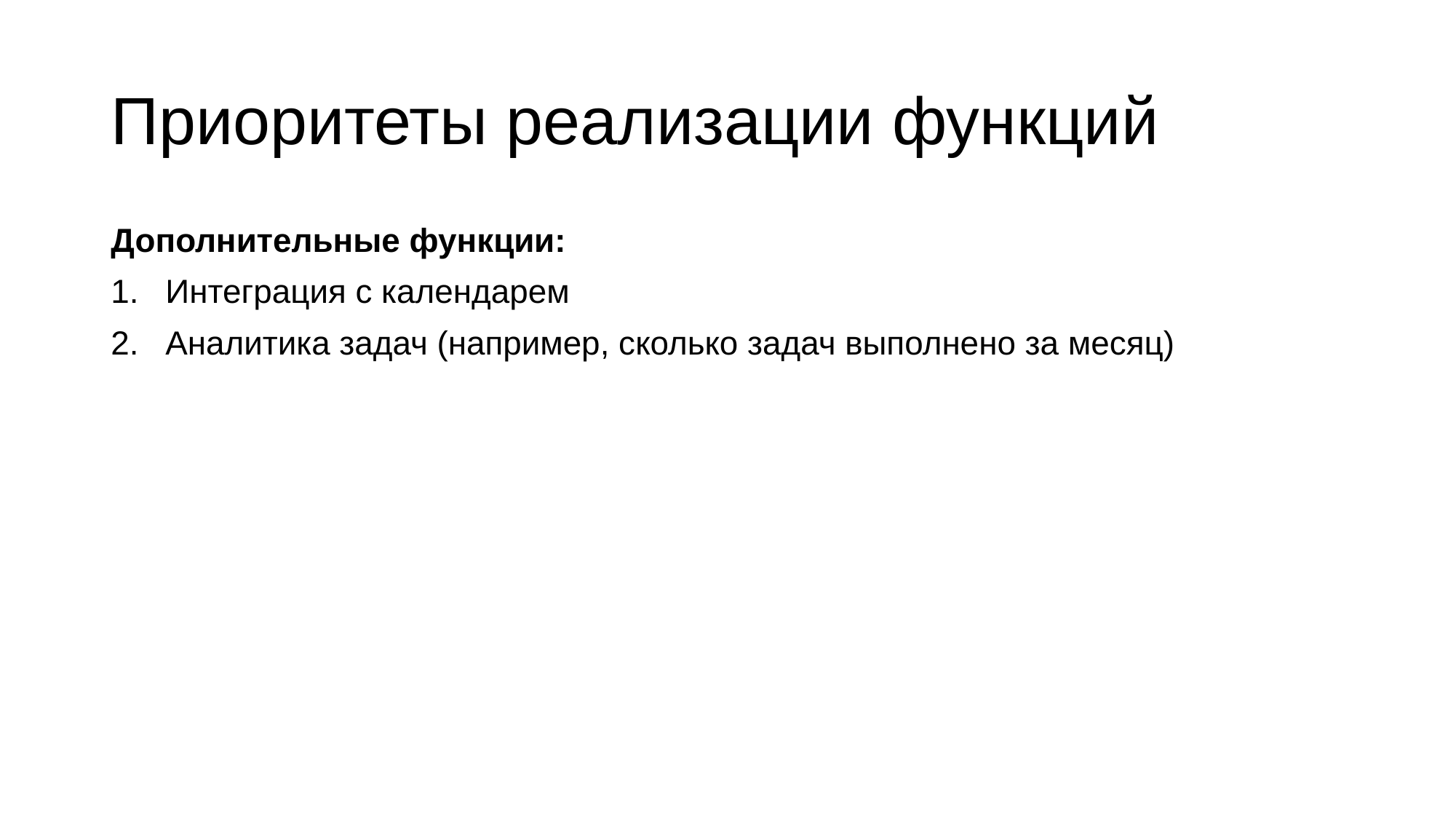

# Приоритеты реализации функций
Дополнительные функции:
Интеграция с календарем
Аналитика задач (например, сколько задач выполнено за месяц)